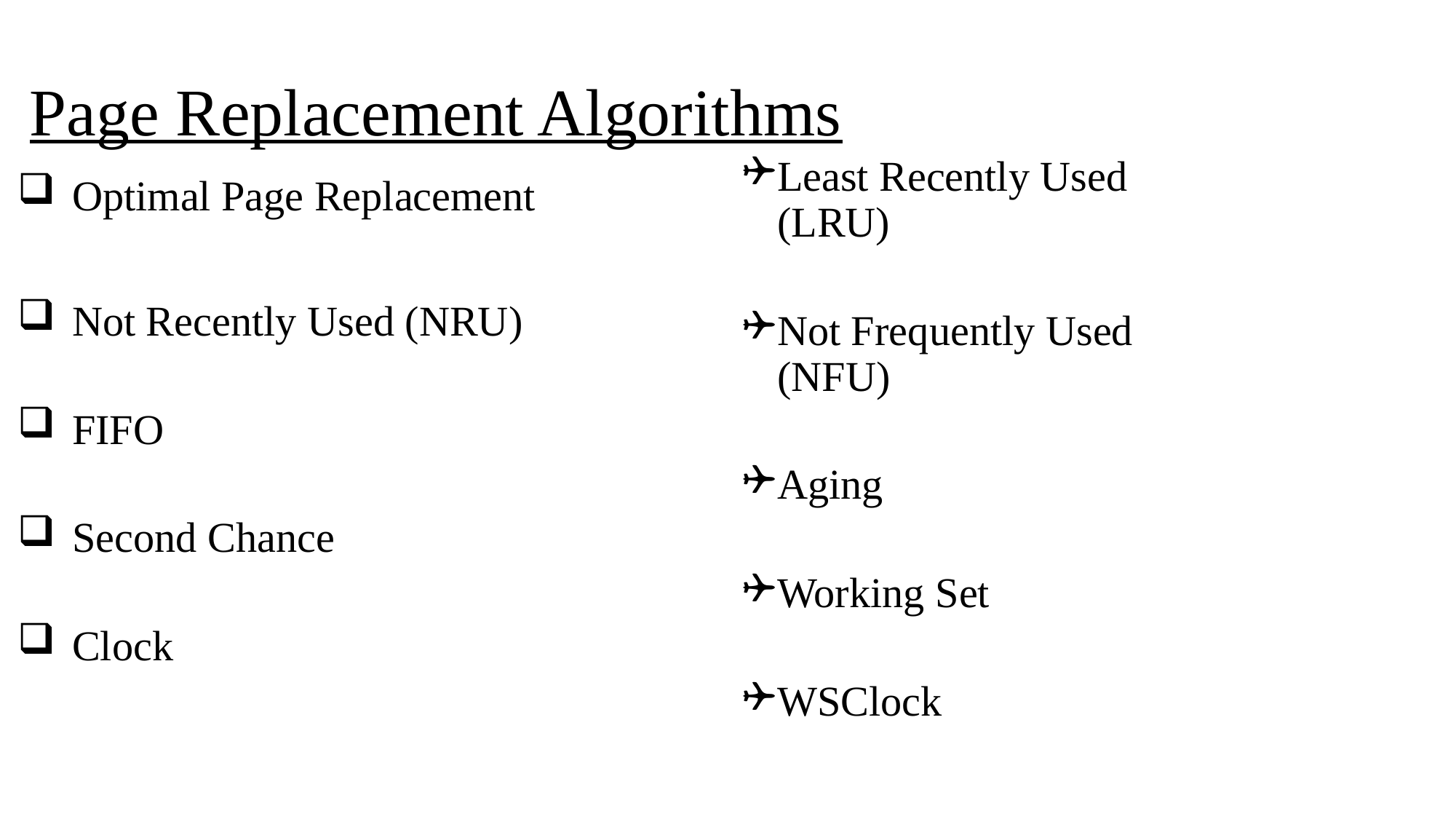

# Page Replacement Algorithms
Least Recently Used (LRU)

Not Frequently Used (NFU)

Aging

Working Set

WSClock
Optimal Page Replacement

Not Recently Used (NRU)

FIFO

Second Chance

Clock